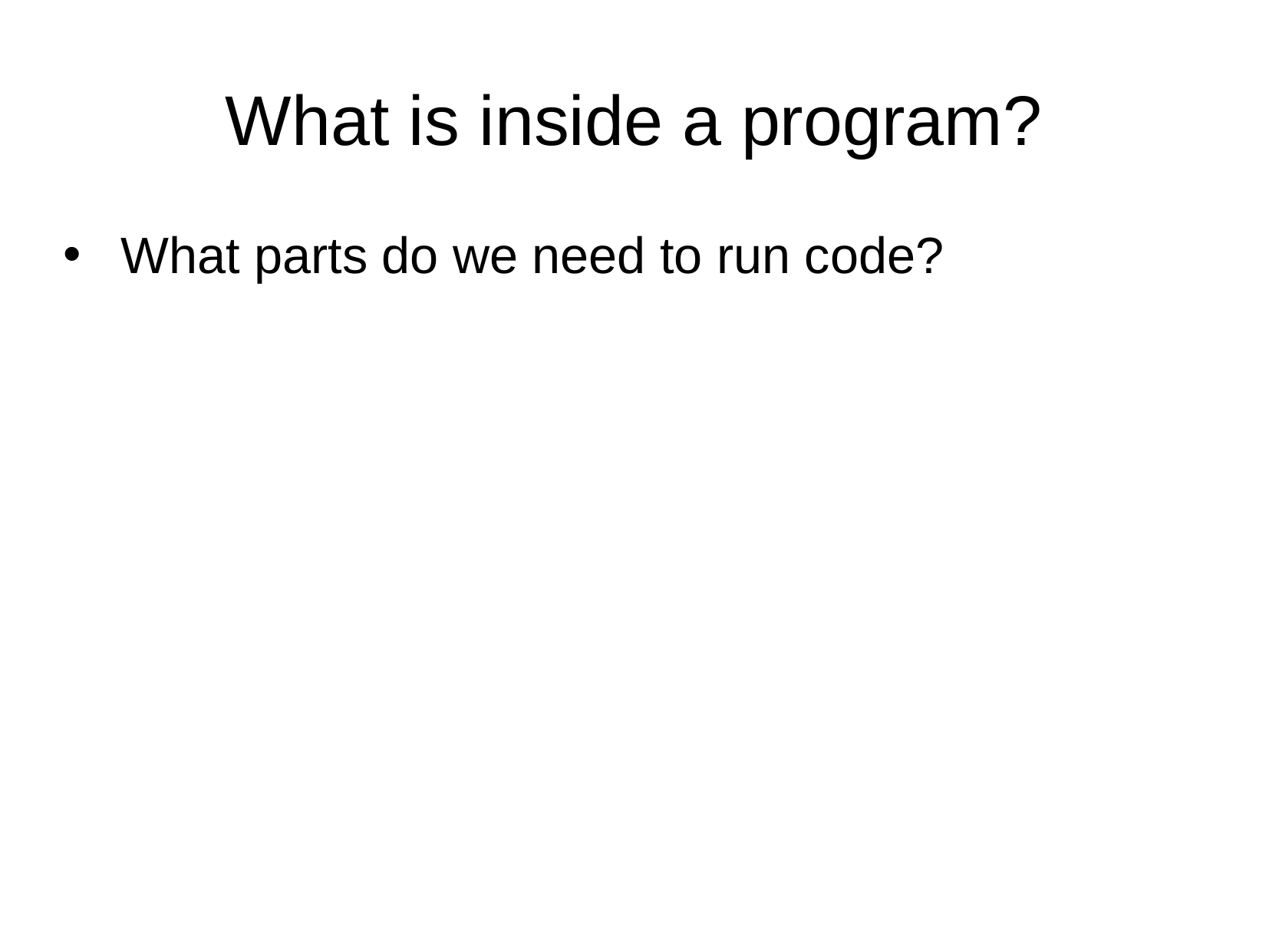

What is inside a program?
What parts do we need to run code?